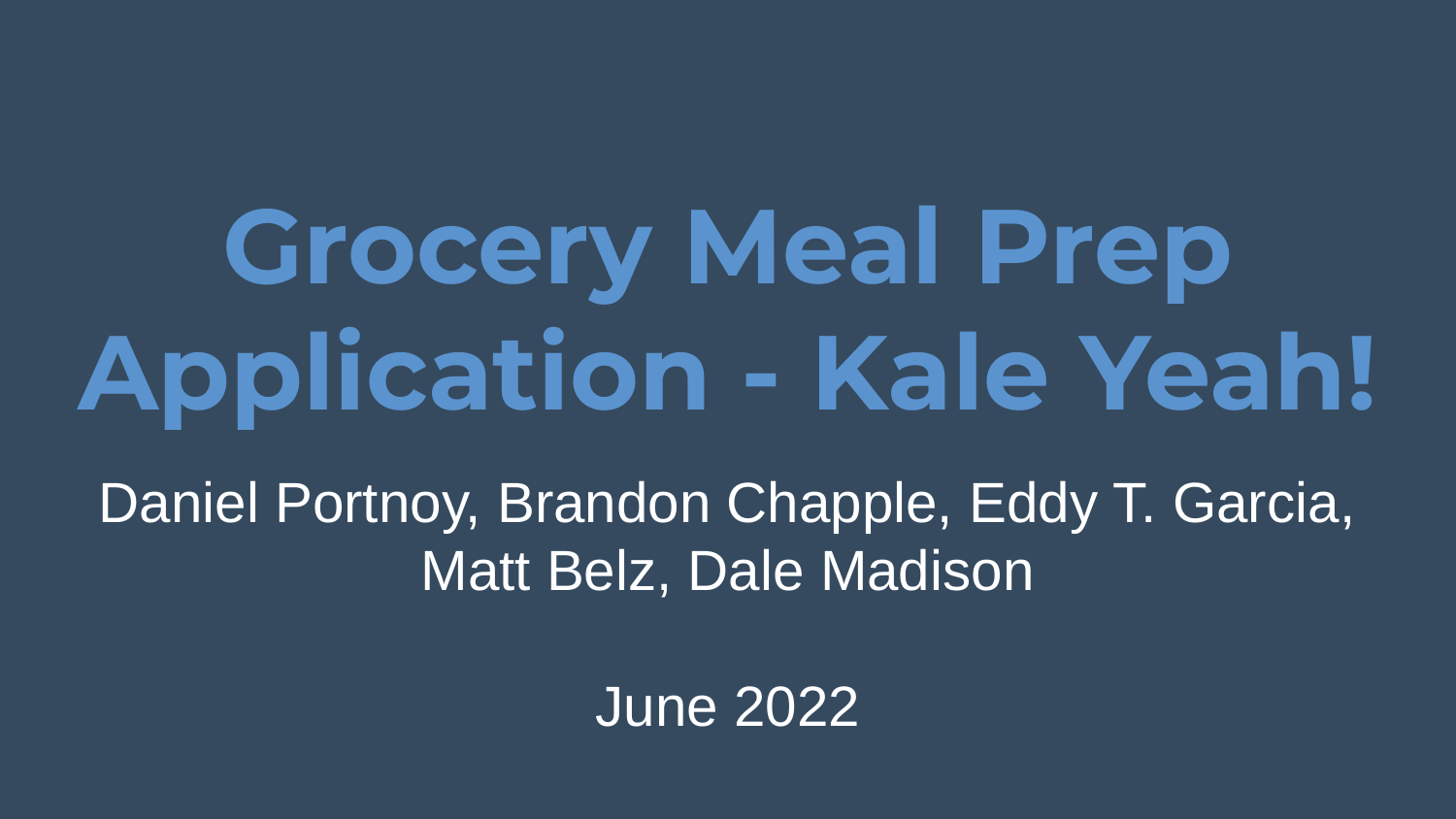

# Grocery Meal Prep Application - Kale Yeah!
Daniel Portnoy, Brandon Chapple, Eddy T. Garcia, Matt Belz, Dale Madison

June 2022